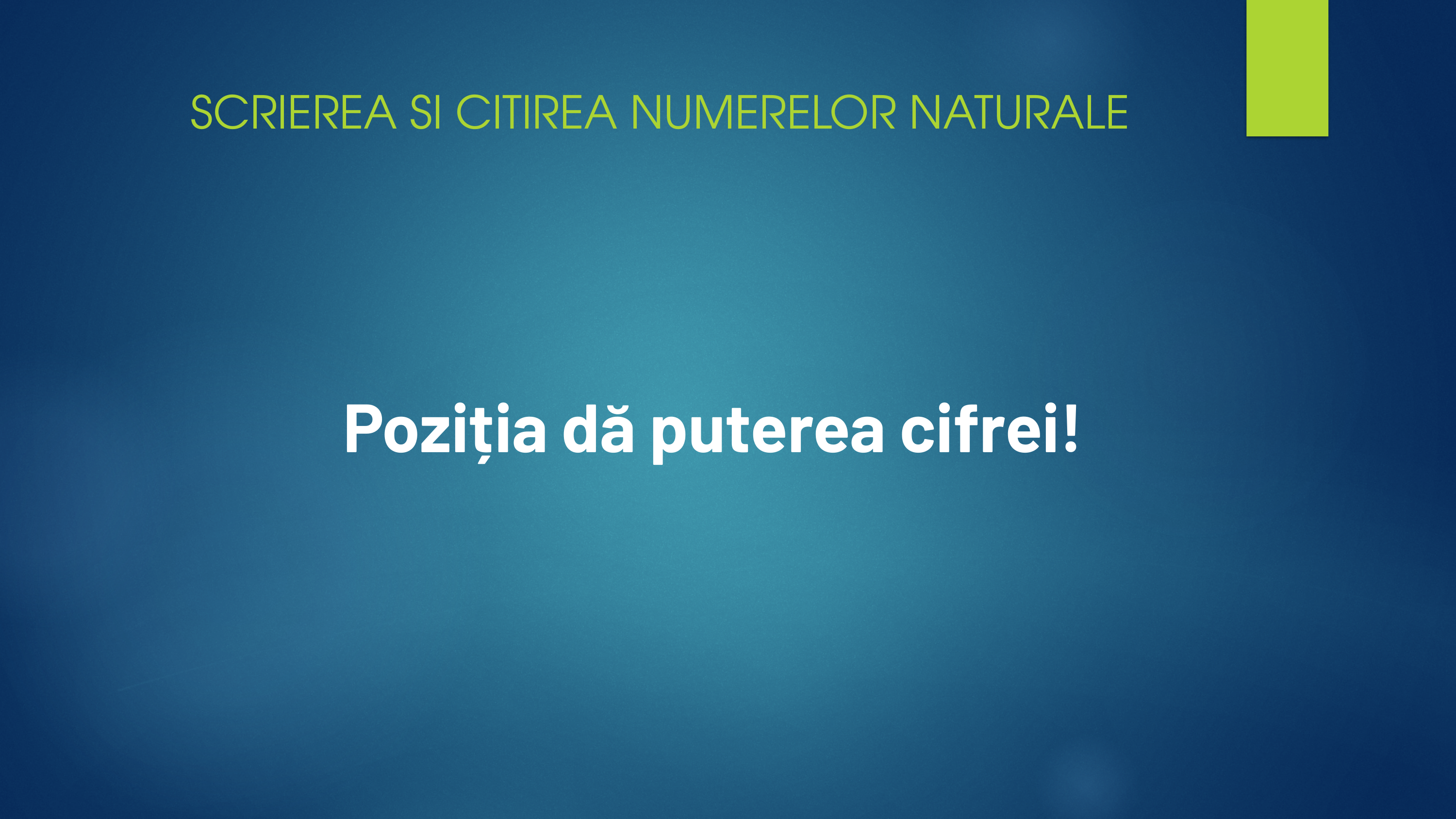

SCRIEREA SI CITIREA NUMERELOR NATURALE
Poziția dă puterea cifrei!